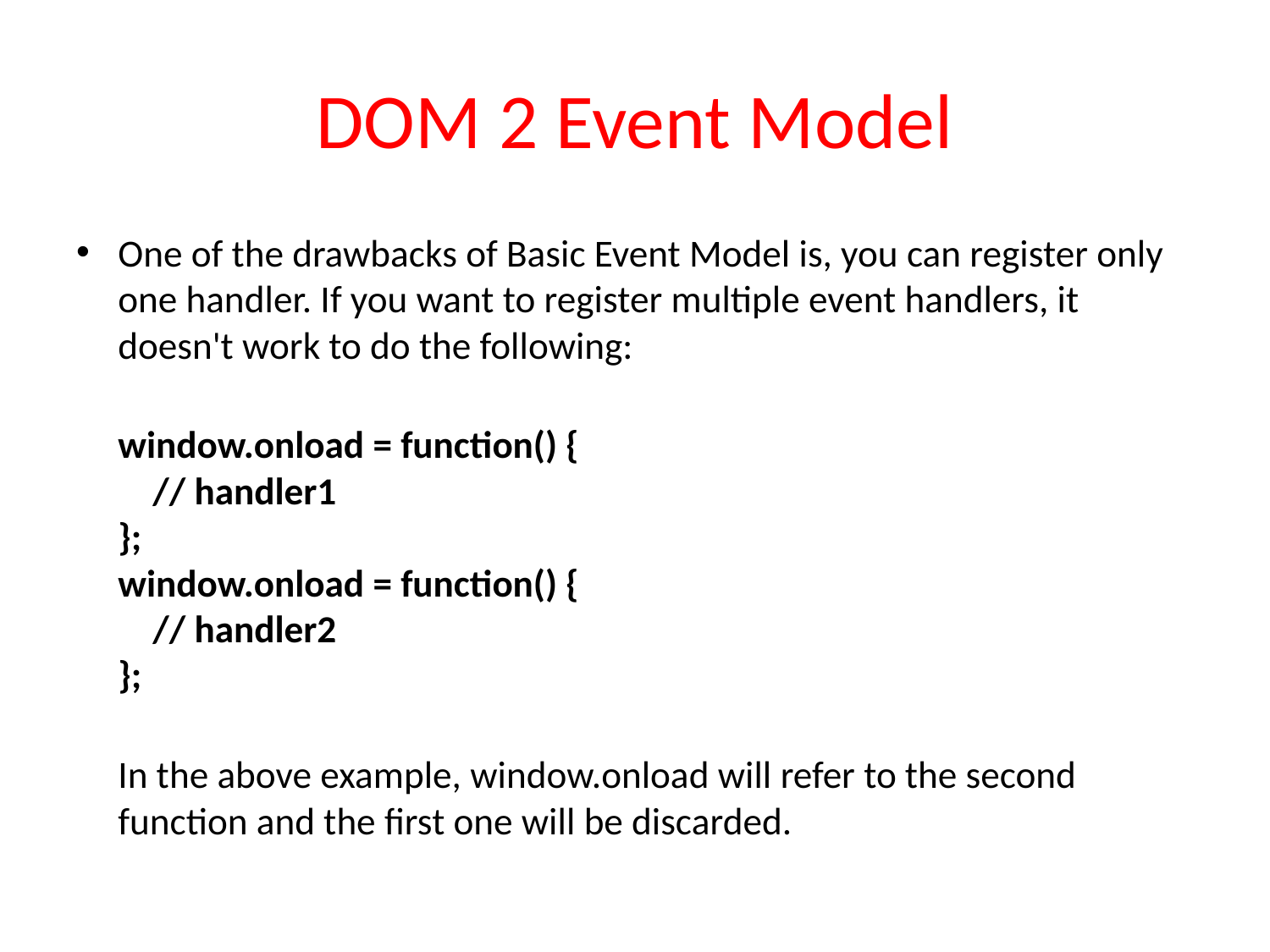

# DOM 2 Event Model
One of the drawbacks of Basic Event Model is, you can register only one handler. If you want to register multiple event handlers, it doesn't work to do the following:
window.onload = function() {
    // handler1
};
window.onload = function() {
    // handler2
};
In the above example, window.onload will refer to the second function and the first one will be discarded.